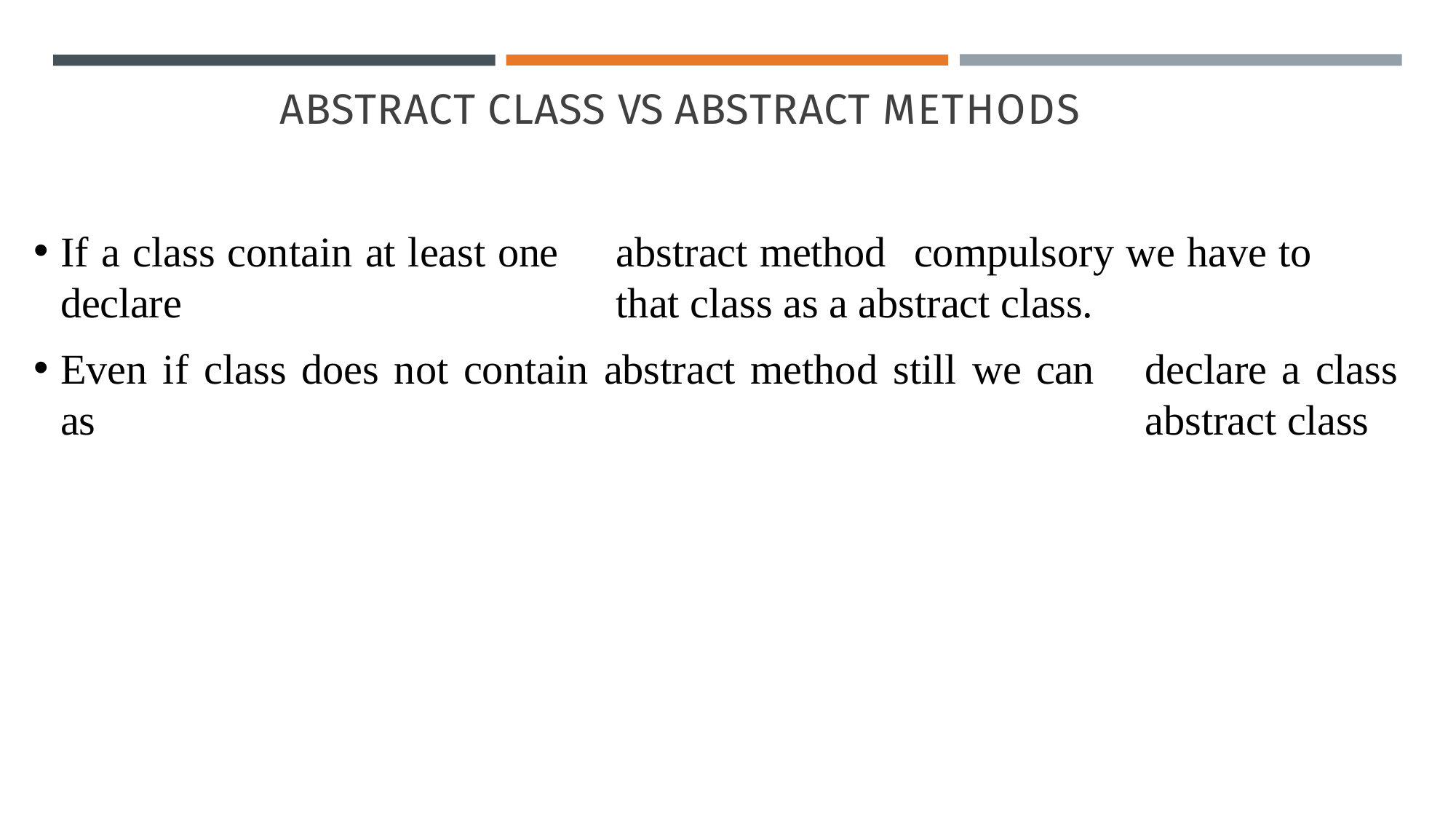

# ABSTRACT CLASS VS ABSTRACT METHODS
If a class contain at least one	abstract method	compulsory we have to declare 	that class as a abstract class.
Even if class does not contain abstract method still we can	declare a class as 	abstract class